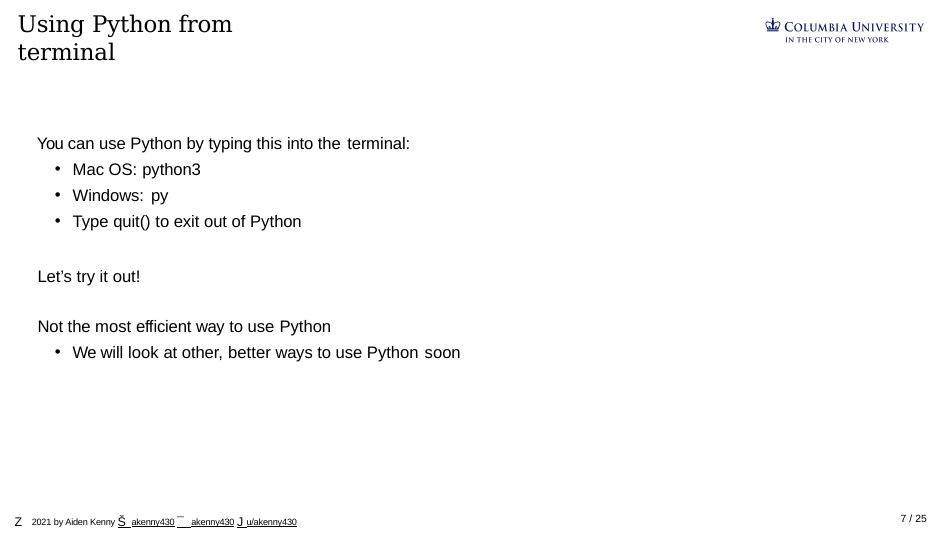

# Using Python from terminal

You can use Python by typing this into the terminal:
Mac OS: python3
Windows: py
Type quit() to exit out of Python

Let’s try it out!

Not the most efficient way to use Python
We will look at other, better ways to use Python soon
Z 2021 by Aiden Kenny Š akenny430 ¯ akenny430 J u/akenny430
7 / 25